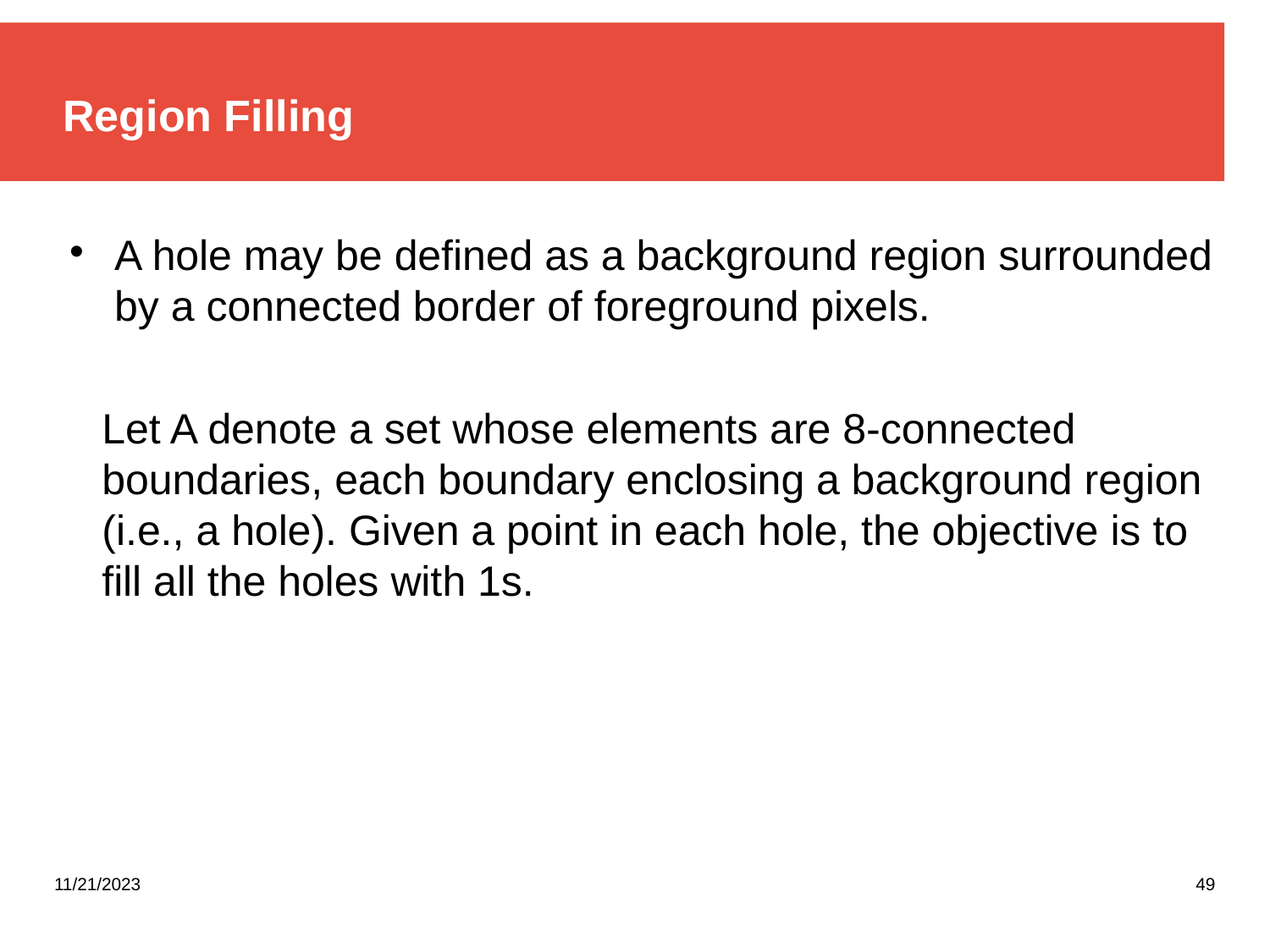

Region Filling
A hole may be defined as a background region surrounded by a connected border of foreground pixels.

    Let A denote a set whose elements are 8-connected boundaries, each boundary enclosing a background region (i.e., a hole). Given a point in each hole, the objective is to fill all the holes with 1s.
11/21/2023
49